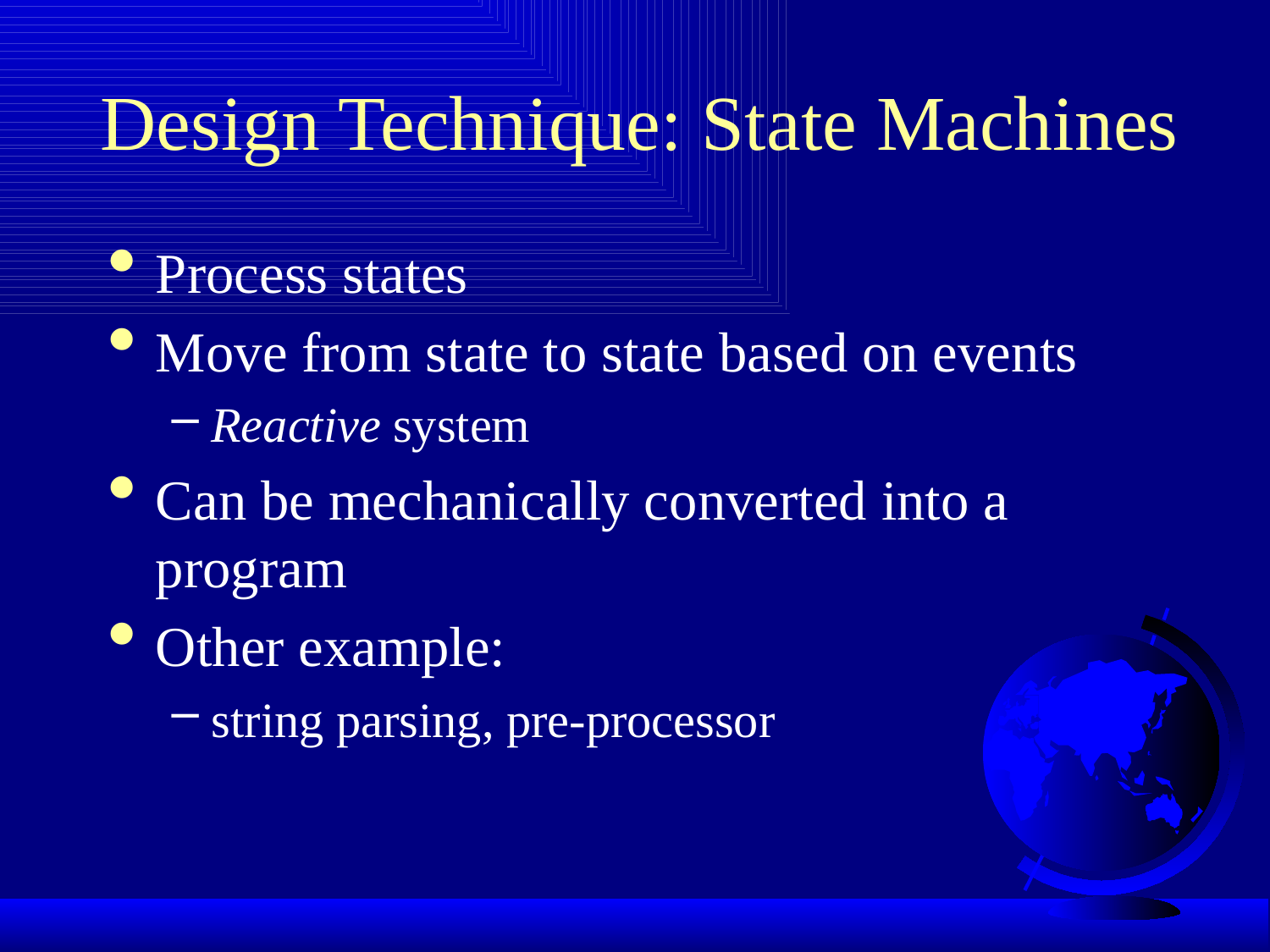

# Design Technique: State Machines
Process states
Move from state to state based on events
Reactive system
Can be mechanically converted into a program
Other example:
string parsing, pre-processor